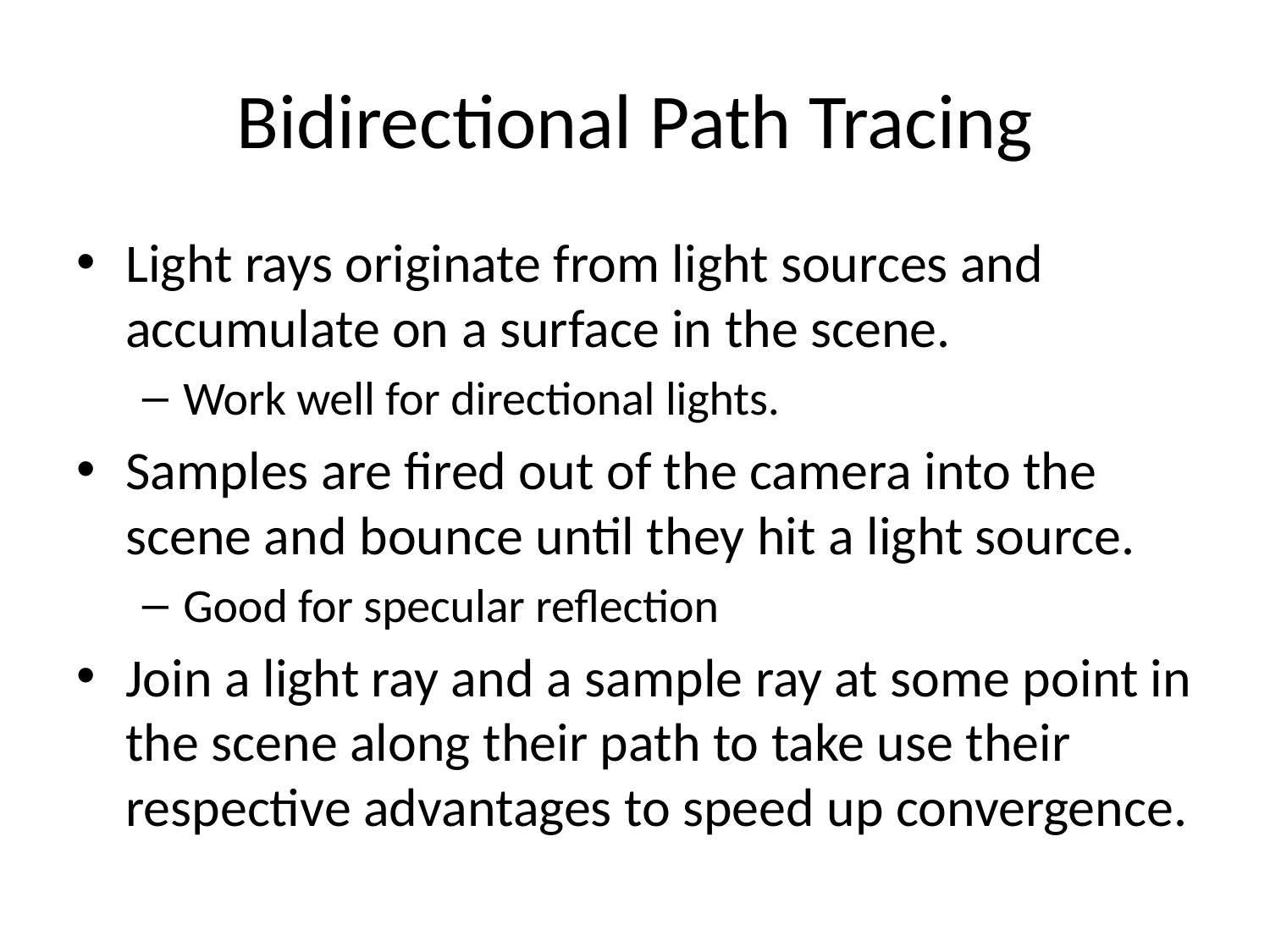

# Bidirectional Path Tracing
Light rays originate from light sources and accumulate on a surface in the scene.
Work well for directional lights.
Samples are fired out of the camera into the scene and bounce until they hit a light source.
Good for specular reflection
Join a light ray and a sample ray at some point in the scene along their path to take use their respective advantages to speed up convergence.